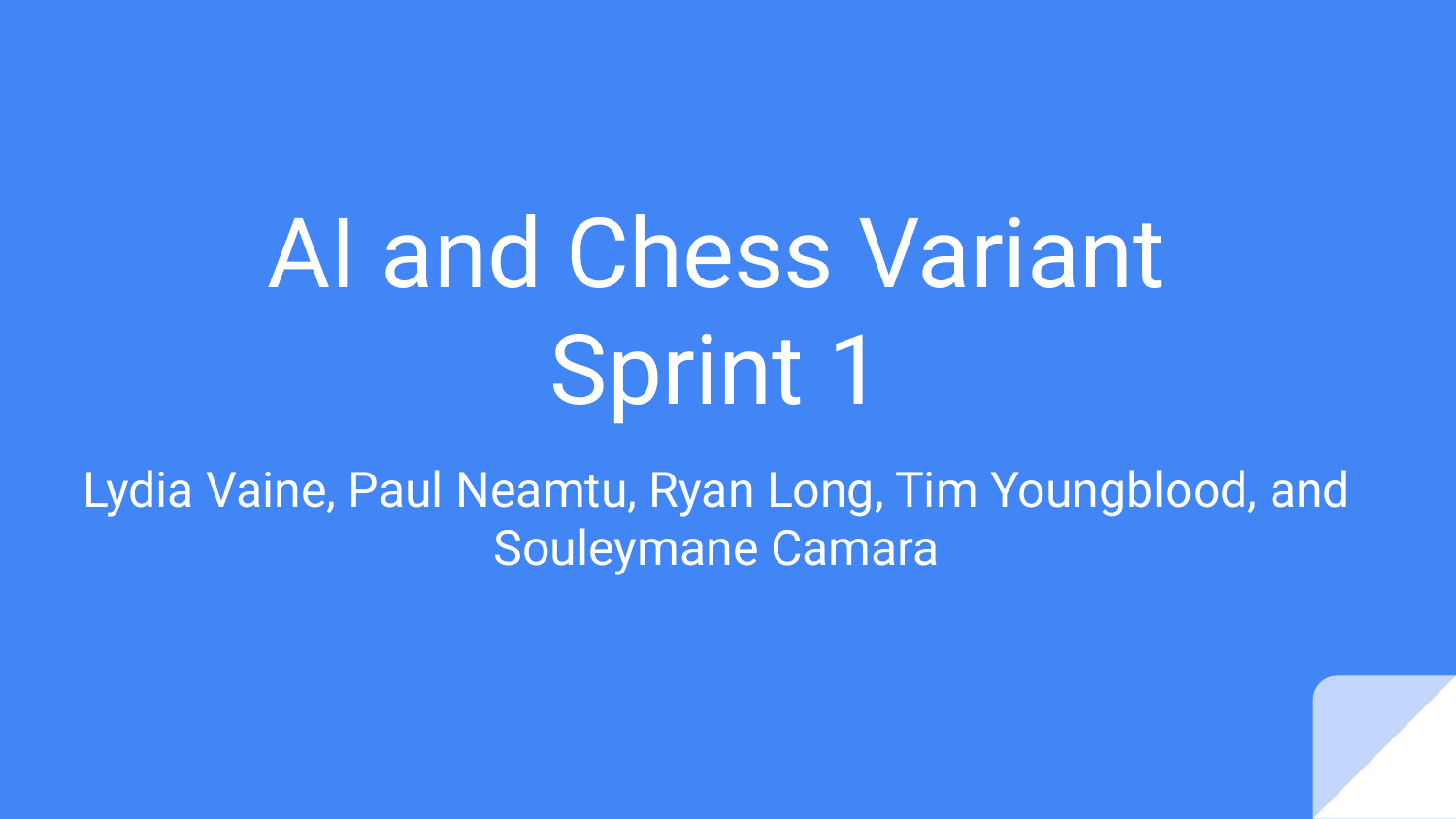

# AI and Chess Variant
Sprint 1
Lydia Vaine, Paul Neamtu, Ryan Long, Tim Youngblood, and Souleymane Camara